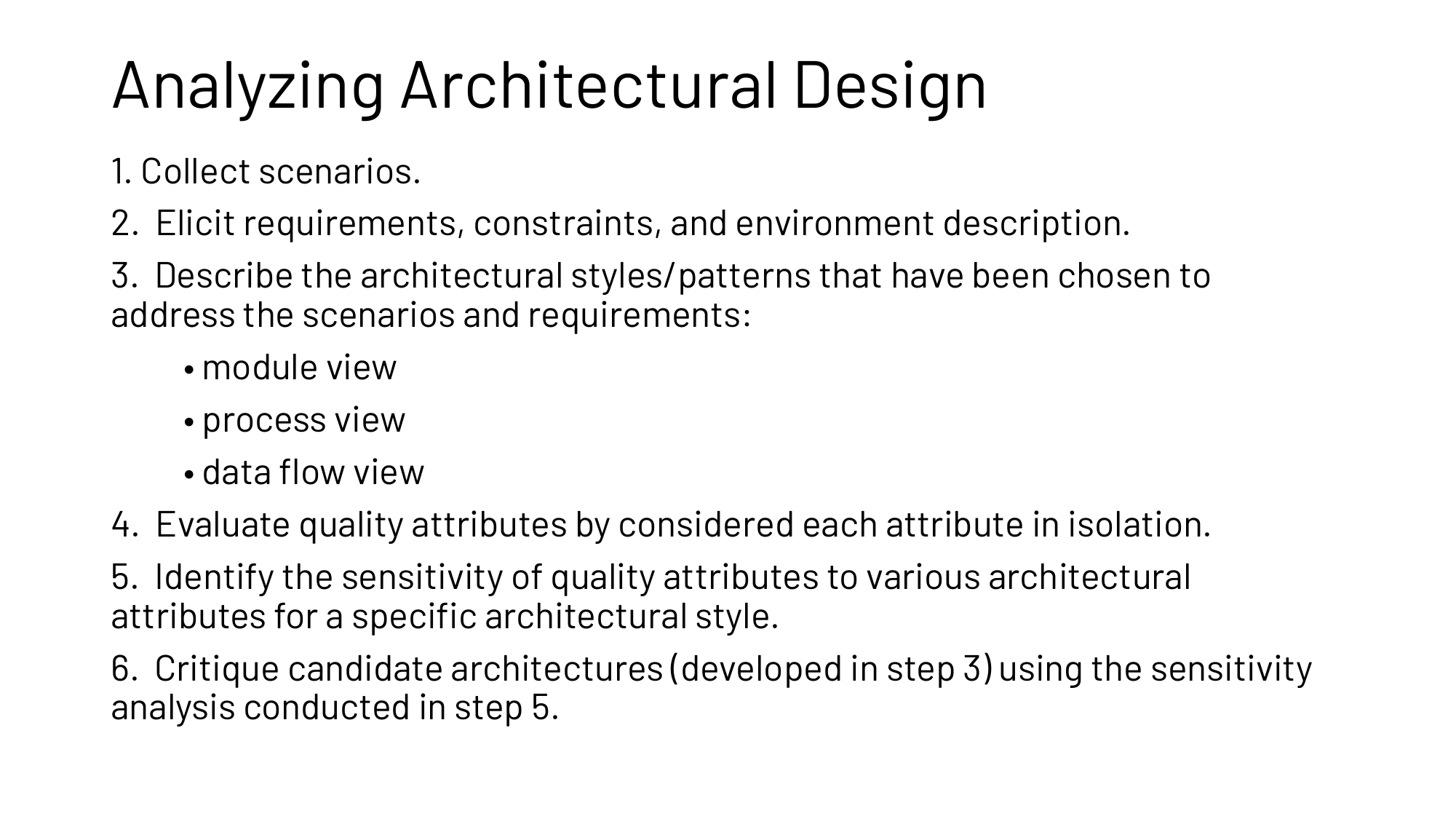

# Analyzing Architectural Design

1. Collect scenarios.
2.  Elicit requirements, constraints, and environment description.
3.  Describe the architectural styles/patterns that have been chosen to address the scenarios and requirements:
  • module view
  • process view
  • data flow view
4.  Evaluate quality attributes by considered each attribute in isolation.
5.  Identify the sensitivity of quality attributes to various architectural attributes for a specific architectural style.
6.  Critique candidate architectures (developed in step 3) using the sensitivity analysis conducted in step 5.